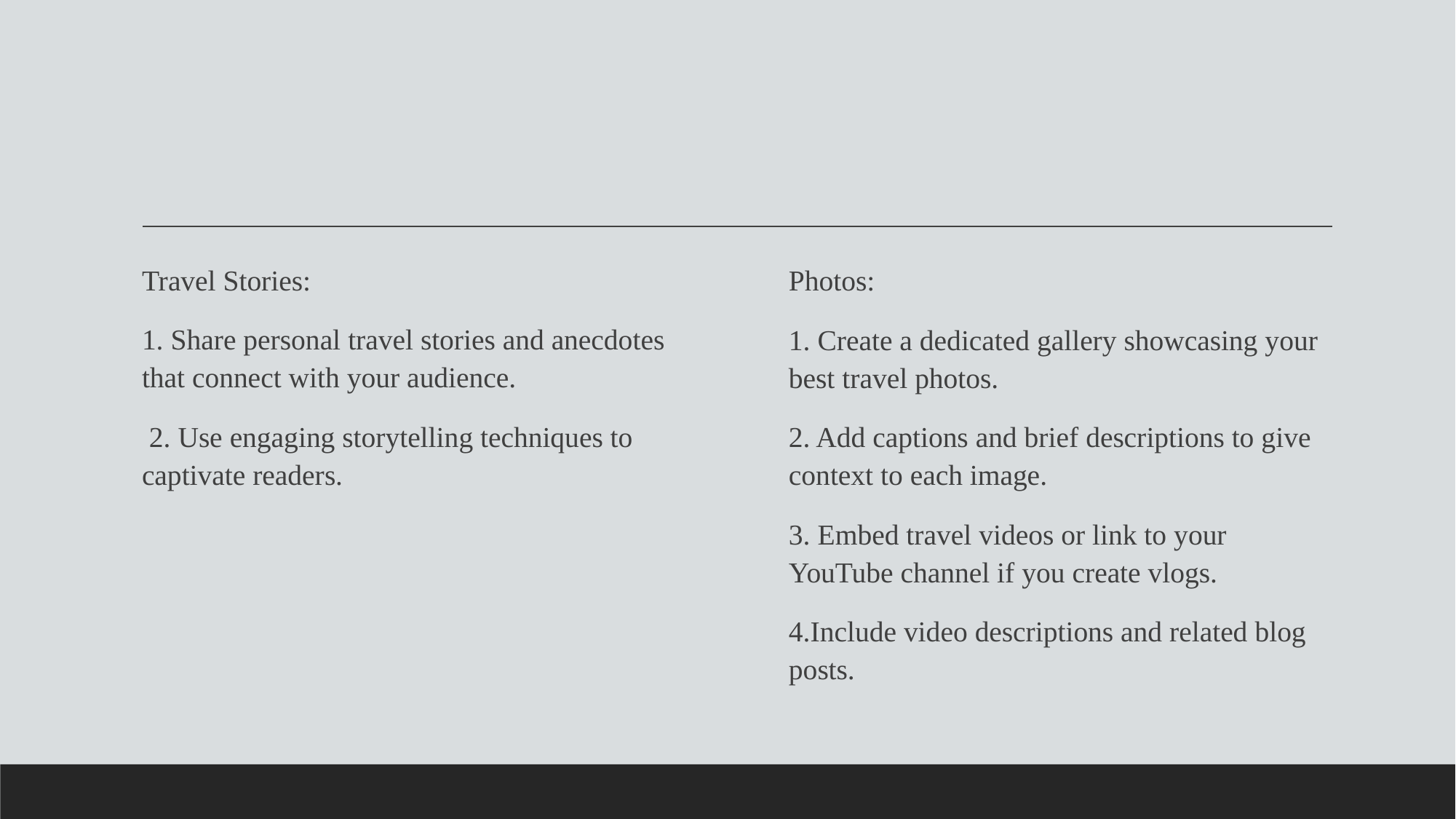

Travel Stories:
1. Share personal travel stories and anecdotes that connect with your audience.
 2. Use engaging storytelling techniques to captivate readers.
Photos:
1. Create a dedicated gallery showcasing your best travel photos.
2. Add captions and brief descriptions to give context to each image.
3. Embed travel videos or link to your YouTube channel if you create vlogs.
4.Include video descriptions and related blog posts.